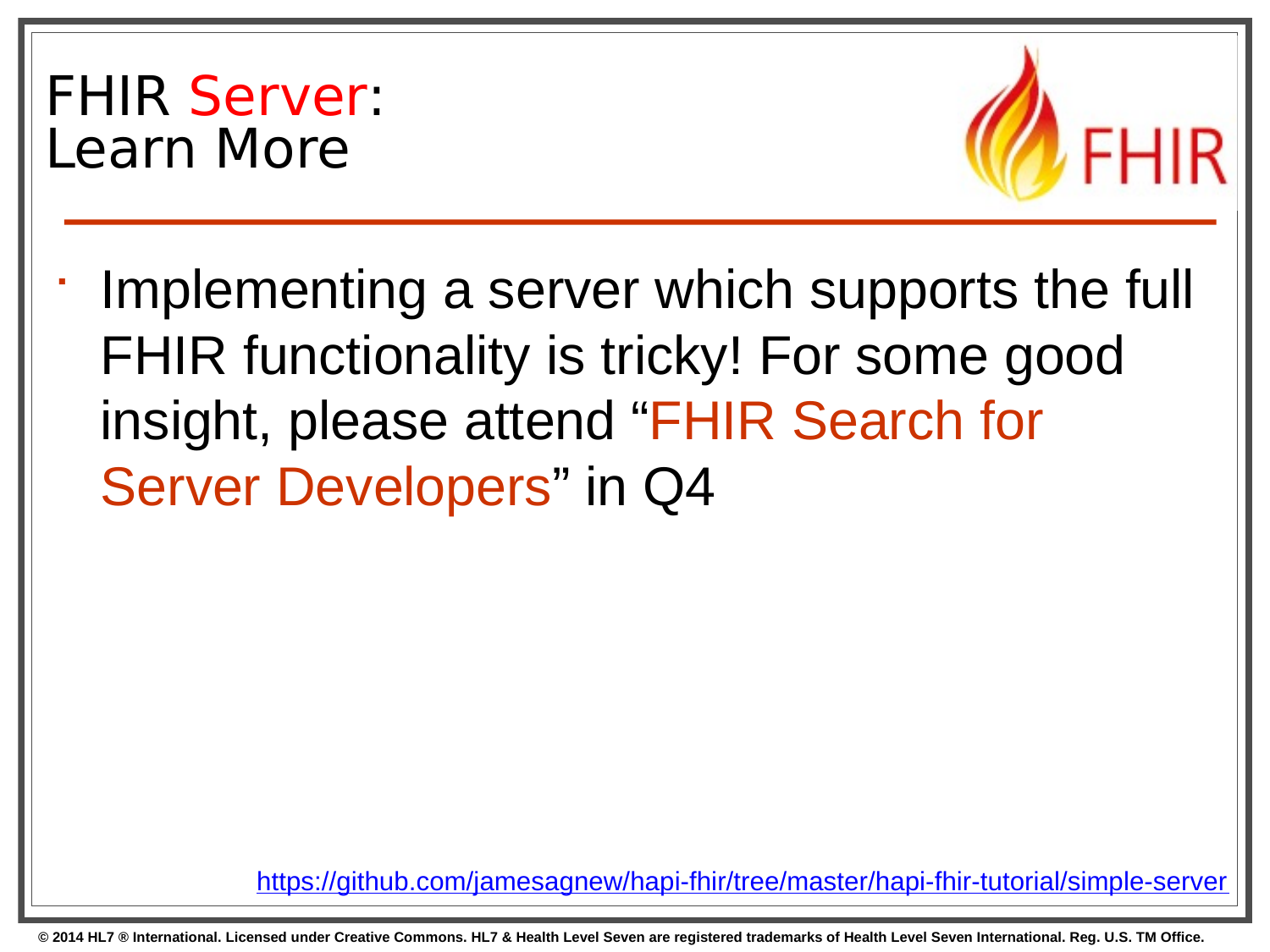

# FHIR Server:
Learn More
Implementing a server which supports the full FHIR functionality is tricky! For some good insight, please attend “FHIR Search for Server Developers” in Q4
https://github.com/jamesagnew/hapi-fhir/tree/master/hapi-fhir-tutorial/simple-server
45